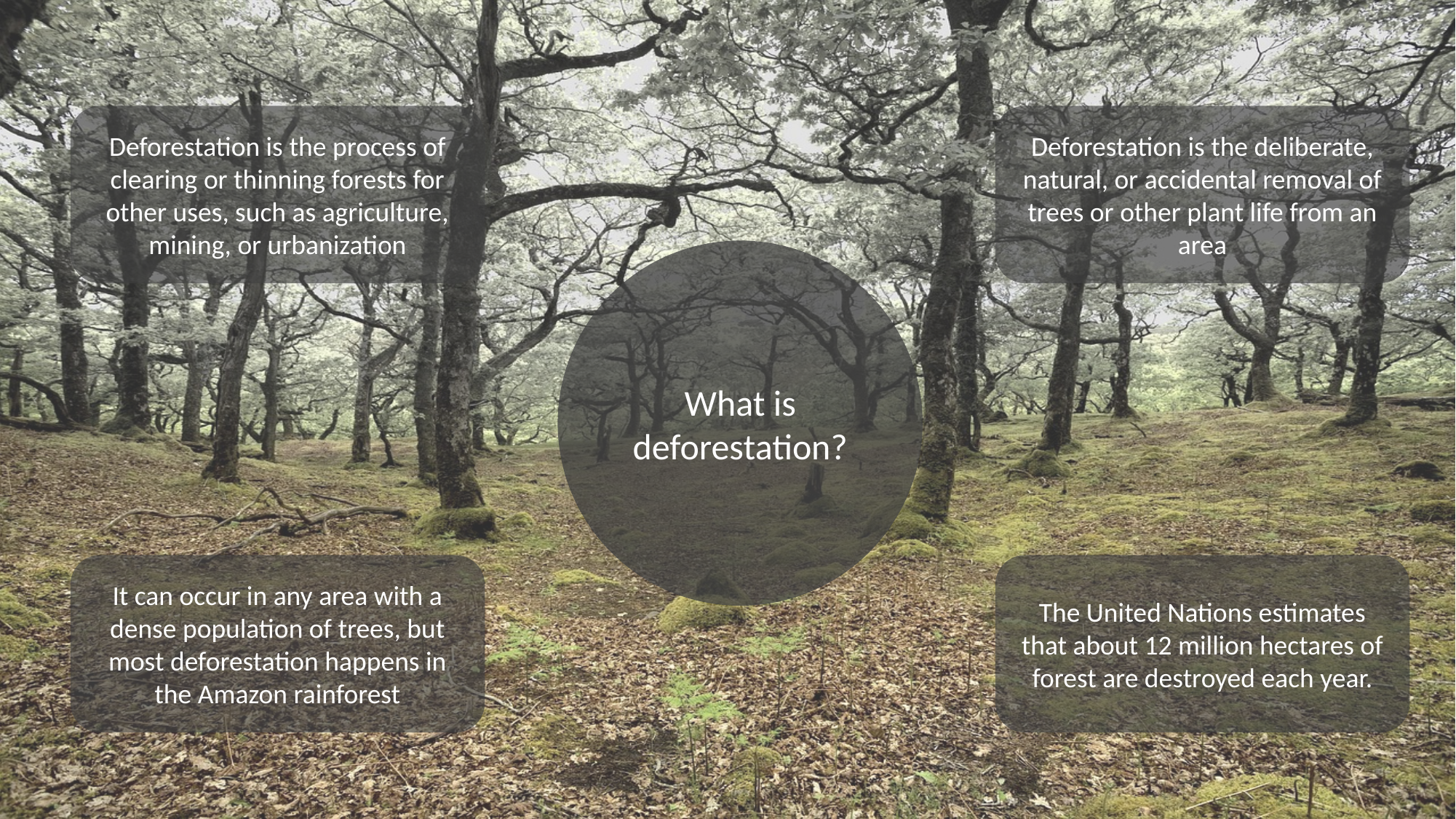

Deforestation is the process of clearing or thinning forests for other uses, such as agriculture, mining, or urbanization
Deforestation is the deliberate, natural, or accidental removal of trees or other plant life from an area
What is deforestation?
It can occur in any area with a dense population of trees, but most deforestation happens in the Amazon rainforest
The United Nations estimates that about 12 million hectares of forest are destroyed each year.